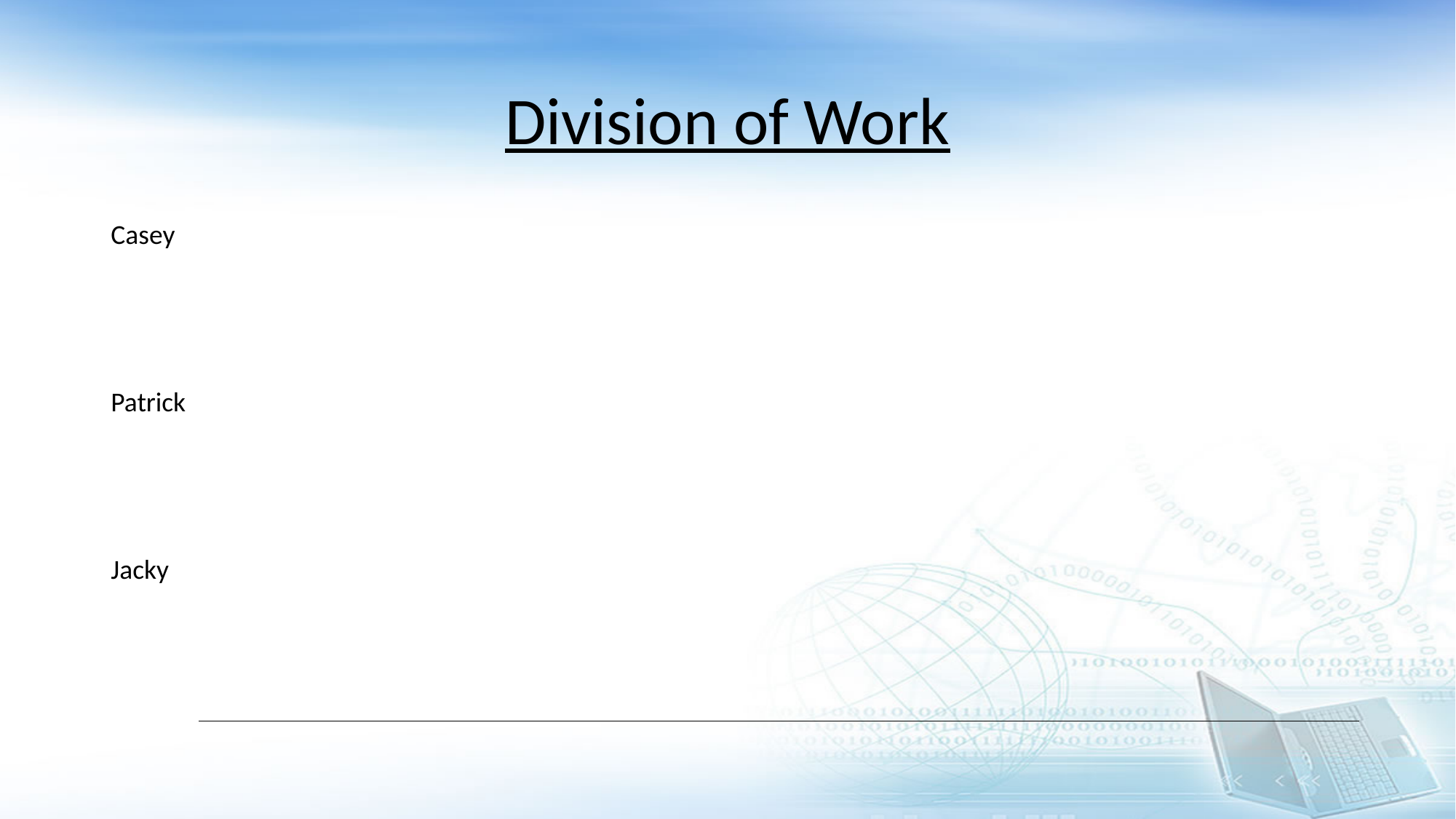

# Division of Work
| Casey |  |  |  |  |  |  |  |  |
| --- | --- | --- | --- | --- | --- | --- | --- | --- |
|  |  |  |  |  |  |  |  |  |
| Patrick |  |  |  |  |  |  |  |  |
|  |  |  |  |  |  |  |  |  |
| Jacky |  |  |  |  |  |  |  |  |
|  |  |  |  |  |  |  |  |  |
|  |  |  |  |  |  |  |  |  |